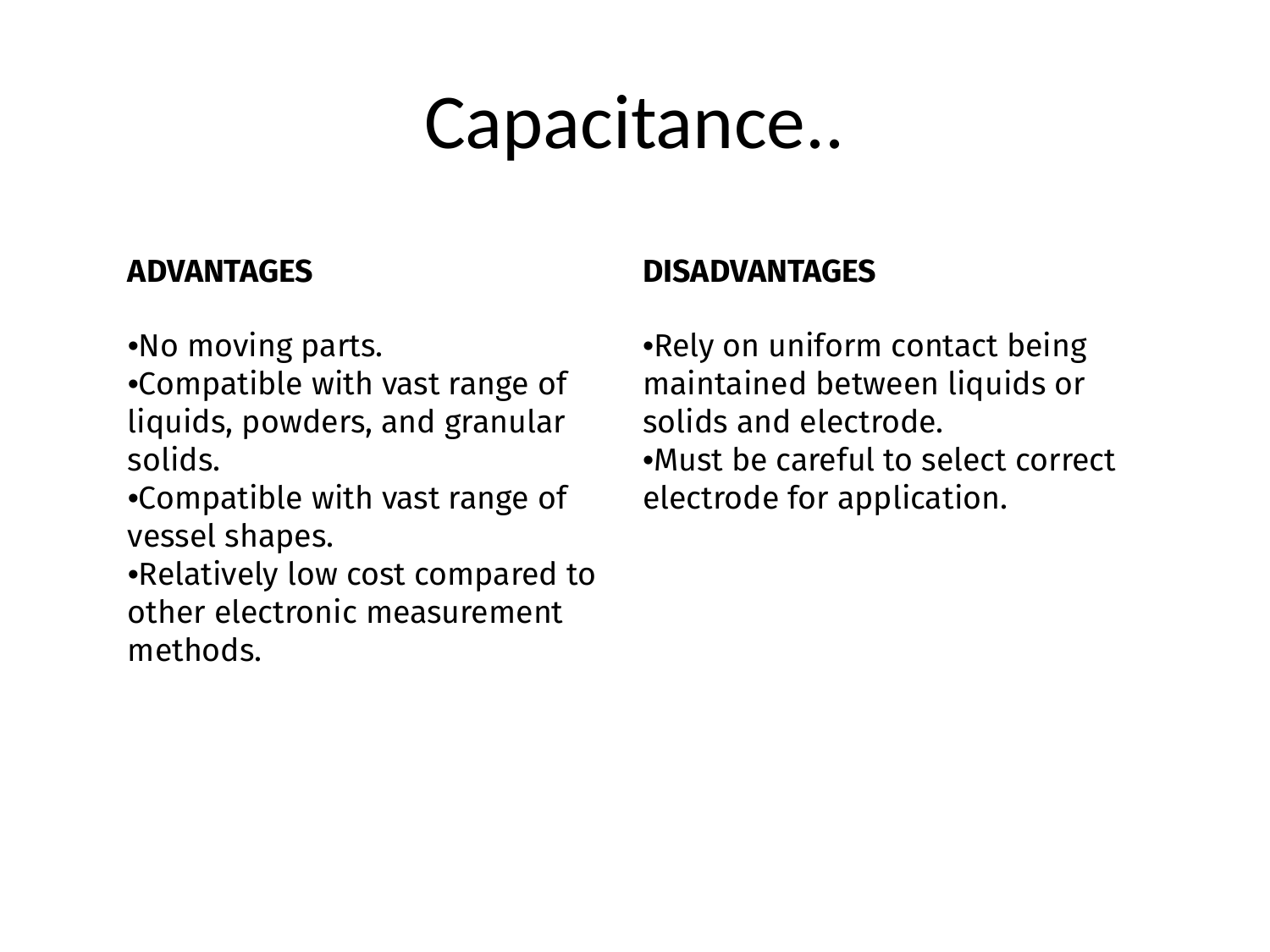

# Capacitance..
| ADVANTAGES | DISADVANTAGES |
| --- | --- |
| No moving parts. Compatible with vast range of liquids, powders, and granular solids. Compatible with vast range of vessel shapes. Relatively low cost compared to other electronic measurement methods. | Rely on uniform contact being maintained between liquids or solids and electrode. Must be careful to select correct electrode for application. |